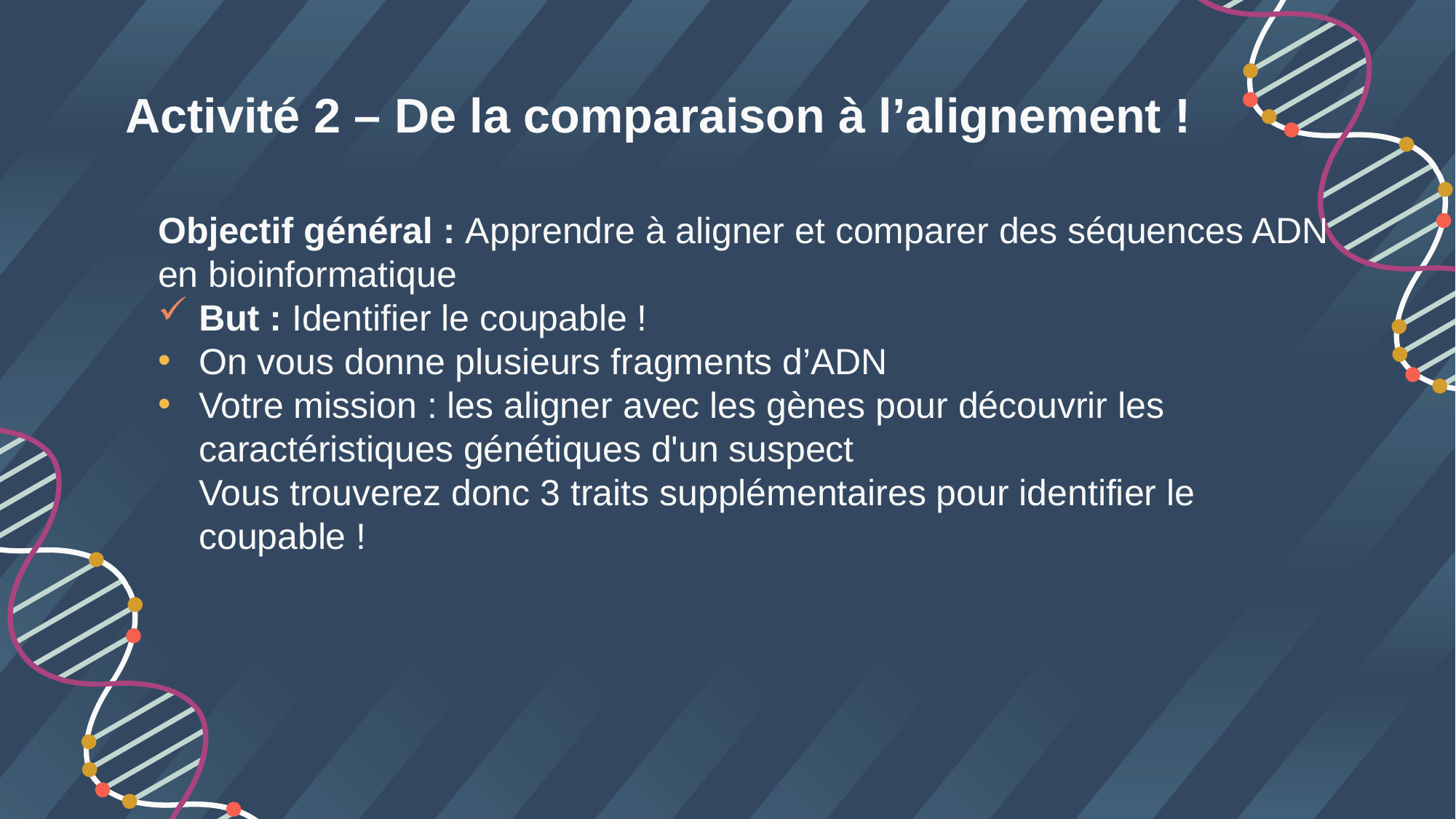

# Activité 2 – De la comparaison à l’alignement !
Objectif général : Apprendre à aligner et comparer des séquences ADN en bioinformatique
But : Identifier le coupable !
On vous donne plusieurs fragments d’ADN
Votre mission : les aligner avec les gènes pour découvrir les caractéristiques génétiques d'un suspect
Vous trouverez donc 3 traits supplémentaires pour identifier le coupable !